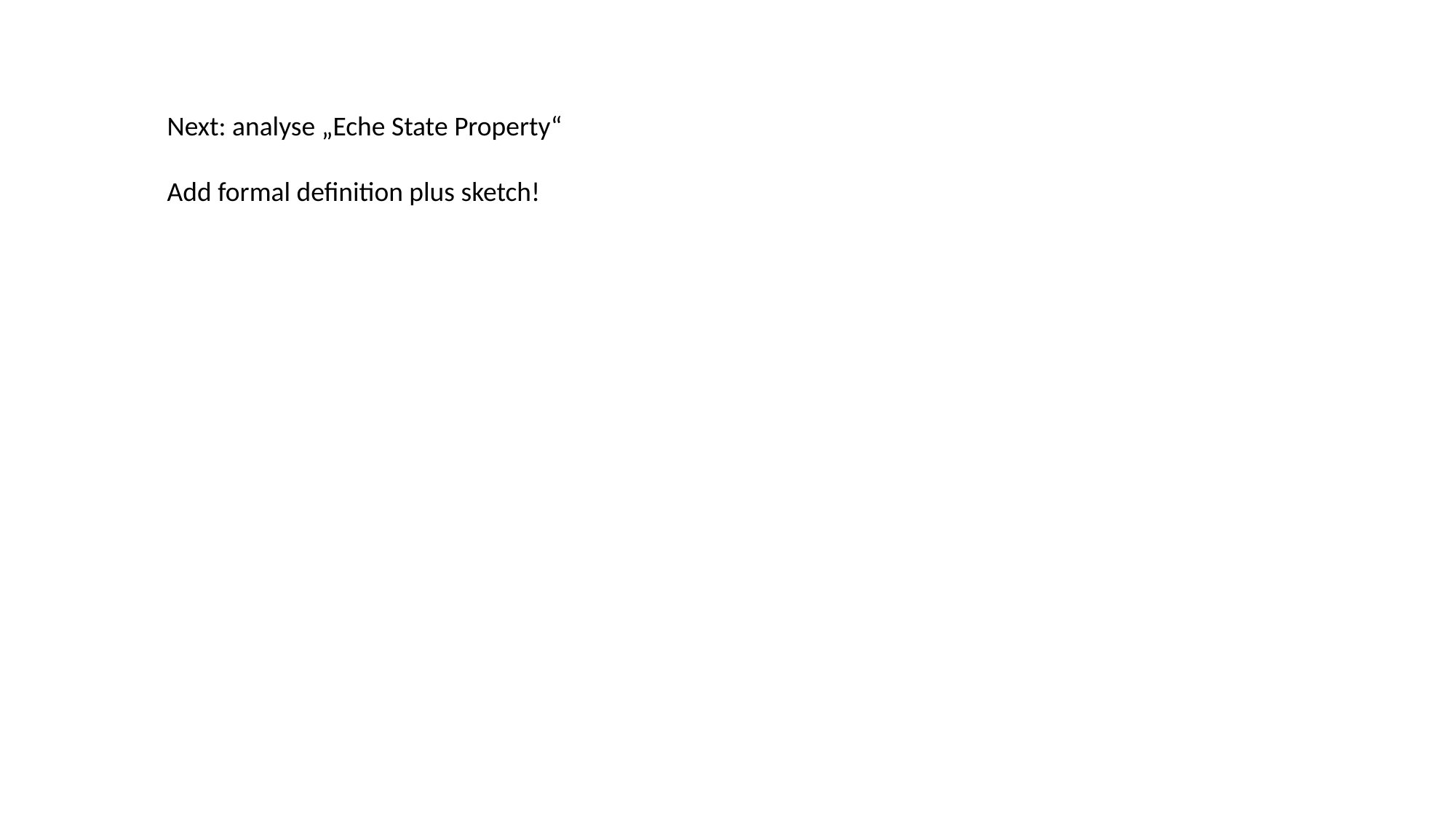

Next: analyse „Eche State Property“

Add formal definition plus sketch!